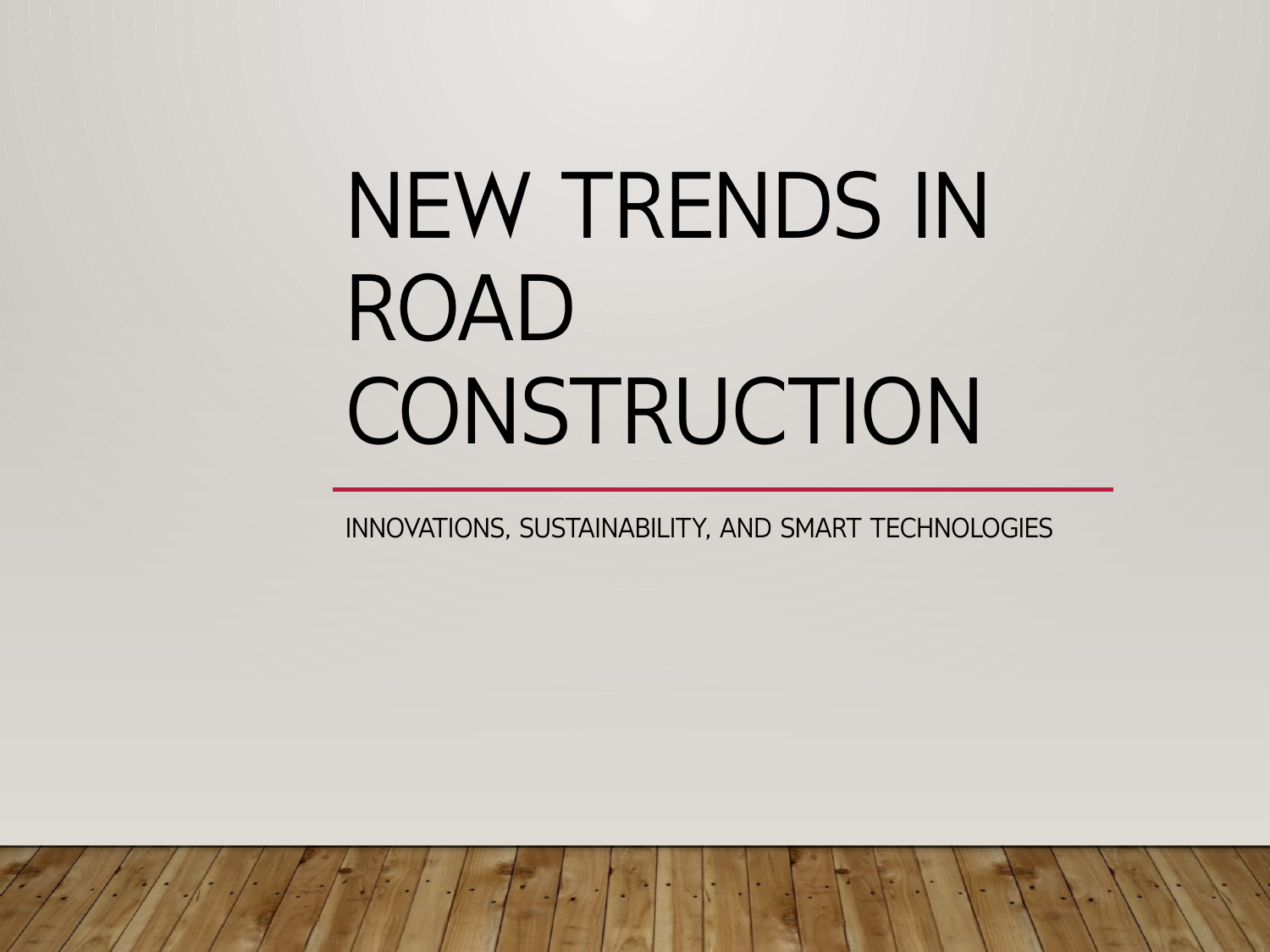

# New Trends in Road Construction
Innovations, Sustainability, and Smart Technologies